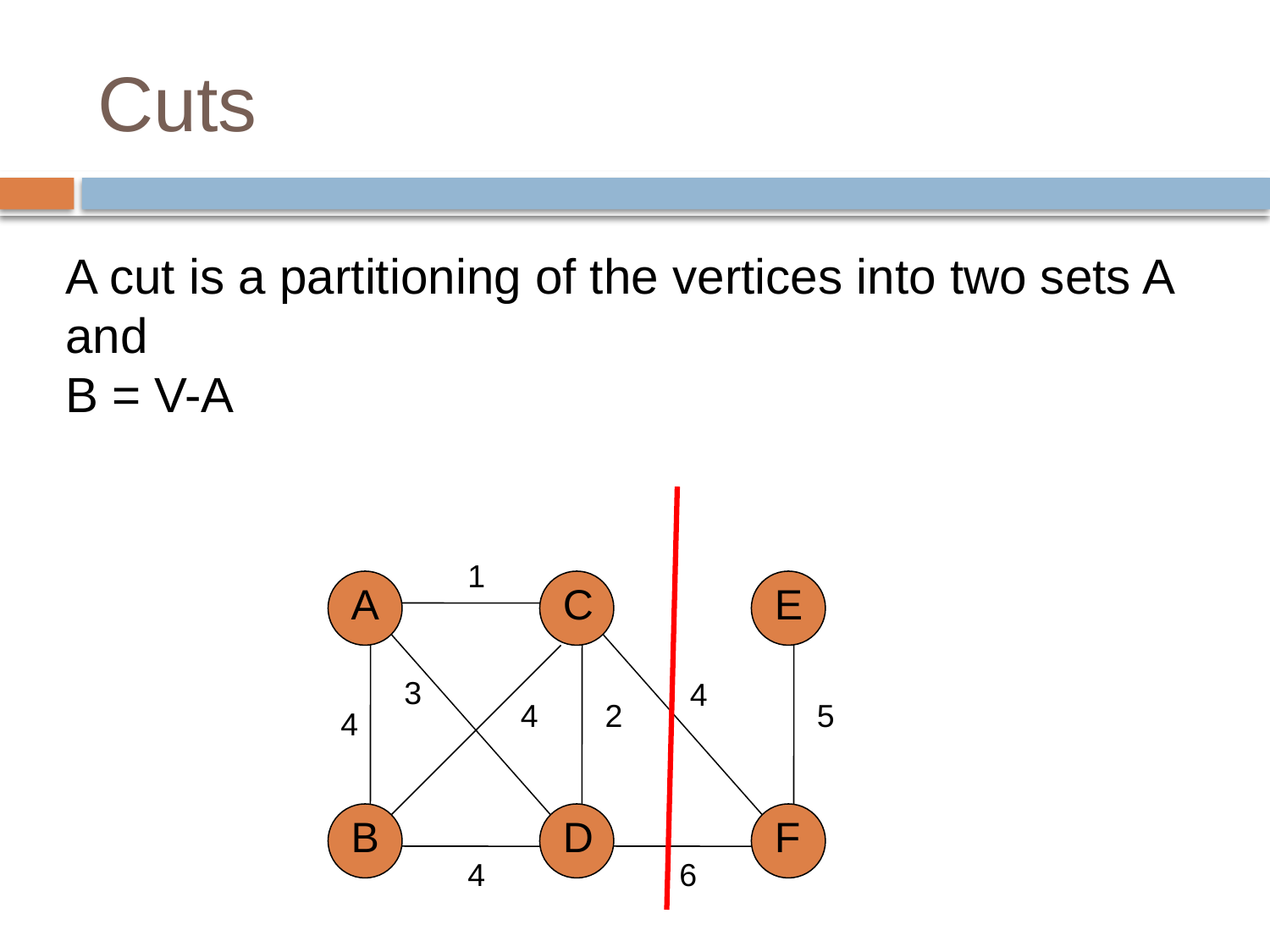

# Cuts
A cut is a partitioning of the vertices into two sets A and
B = V-A

1

A

C

E

3
4
4
2
5
4

B

D

F

4
6